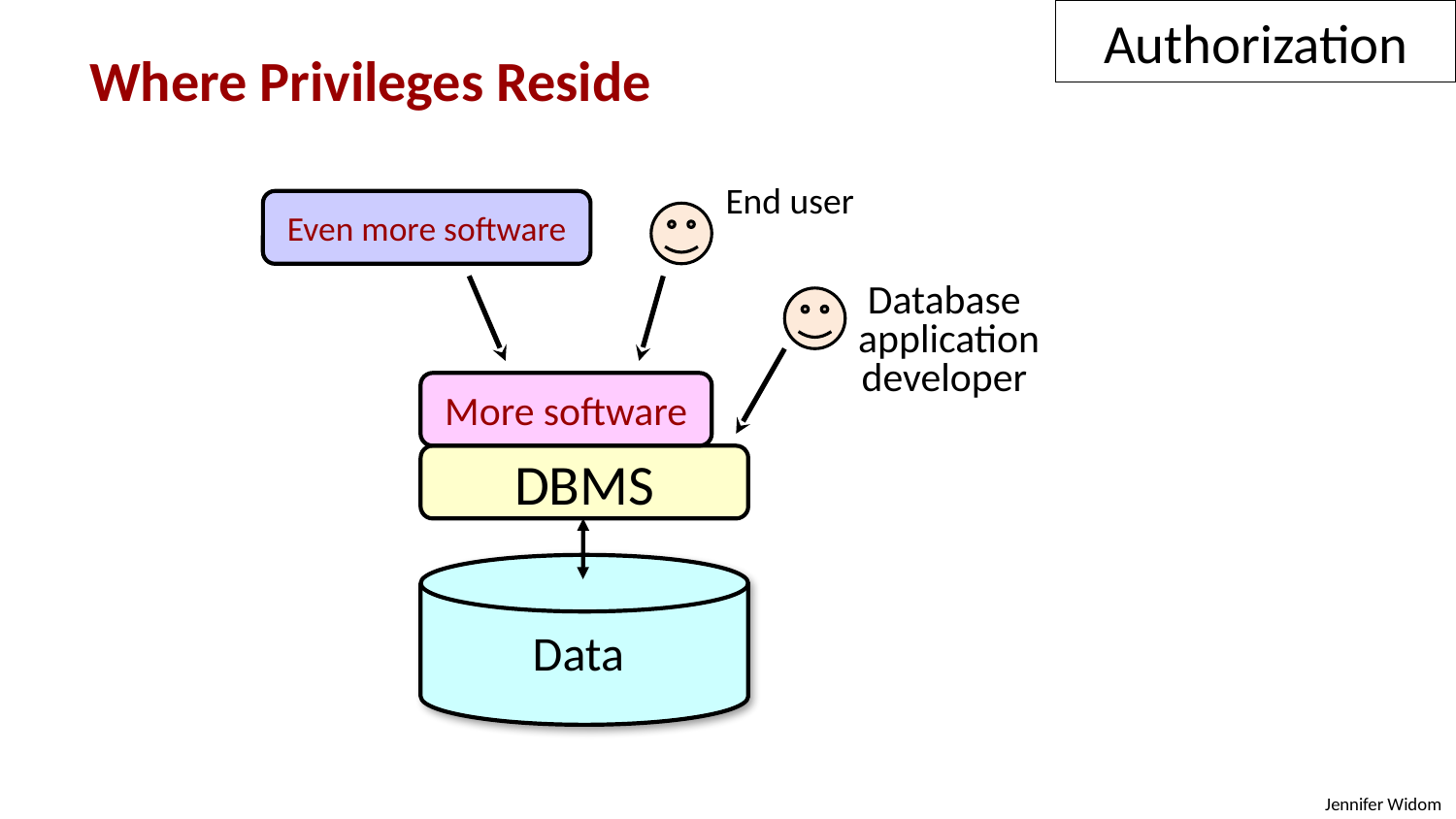

Authorization
Where Privileges Reside

End user
Even more software

Database
 application
developer

More software
DBMS

Data